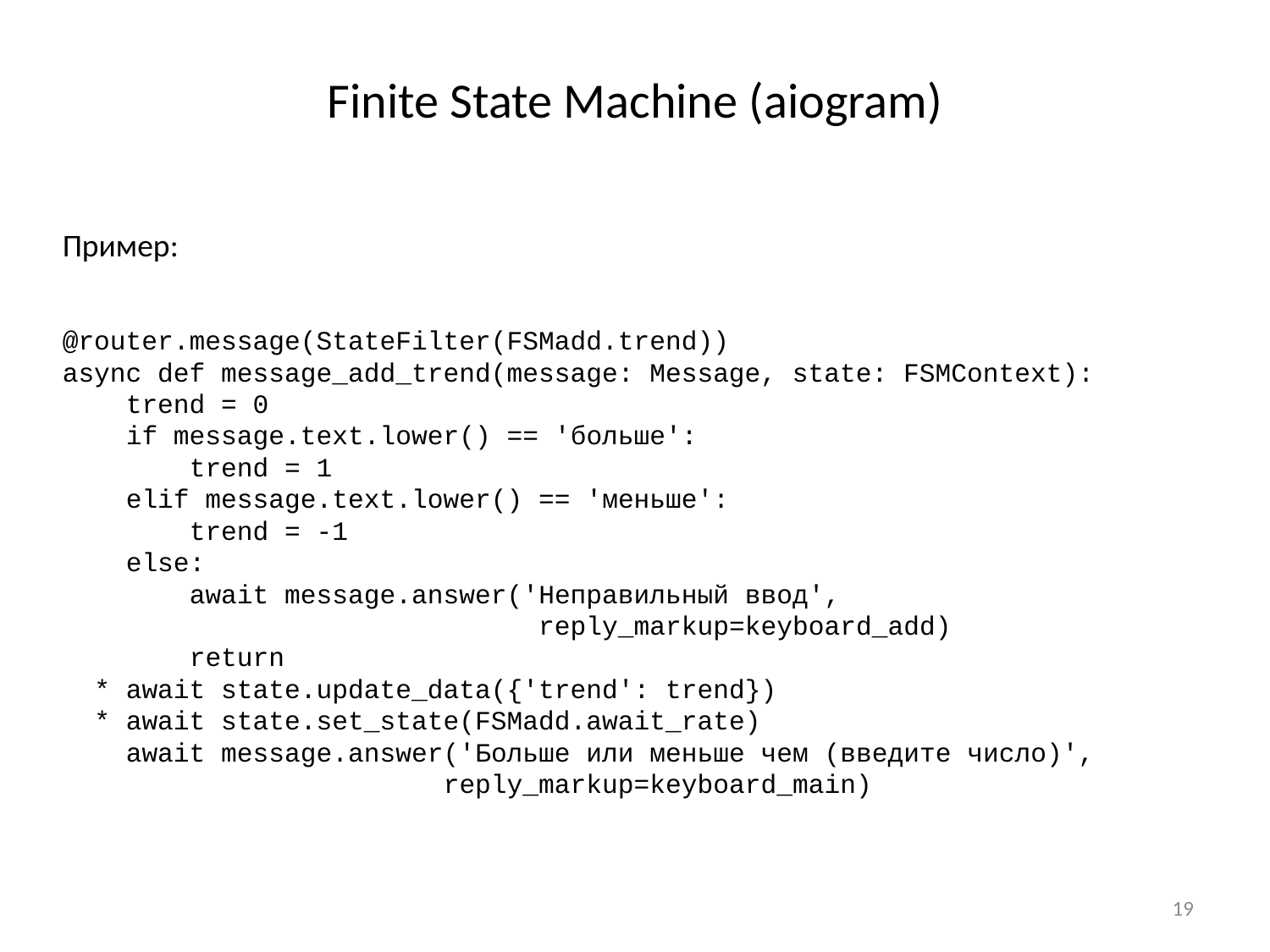

# Finite State Machine (aiogram)
Пример:
@router.message(StateFilter(FSMadd.trend))
async def message_add_trend(message: Message, state: FSMContext):
    trend = 0
    if message.text.lower() == 'больше':
        trend = 1
    elif message.text.lower() == 'меньше':
        trend = -1
    else:
        await message.answer('Неправильный ввод', 						      reply_markup=keyboard_add)
        return
  * await state.update_data({'trend': trend})
  * await state.set_state(FSMadd.await_rate)
    await message.answer('Больше или меньше чем (введите число)', 			  	reply_markup=keyboard_main)
19